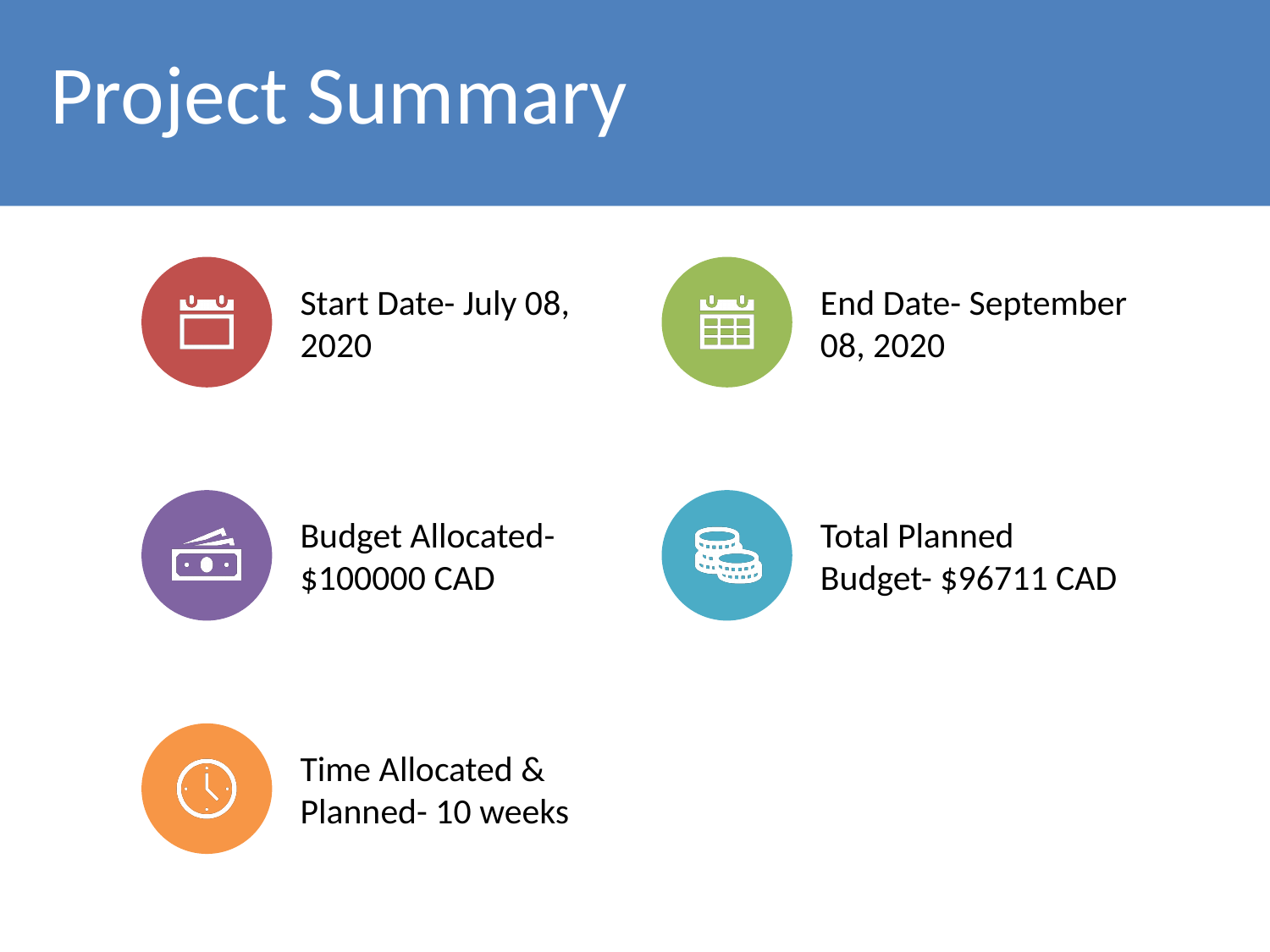

Project Summary

Start Date- July 08, 2020

End Date- September 08, 2020

Budget Allocated- $100000 CAD

Total Planned Budget- $96711 CAD

Time Allocated & Planned- 10 weeks